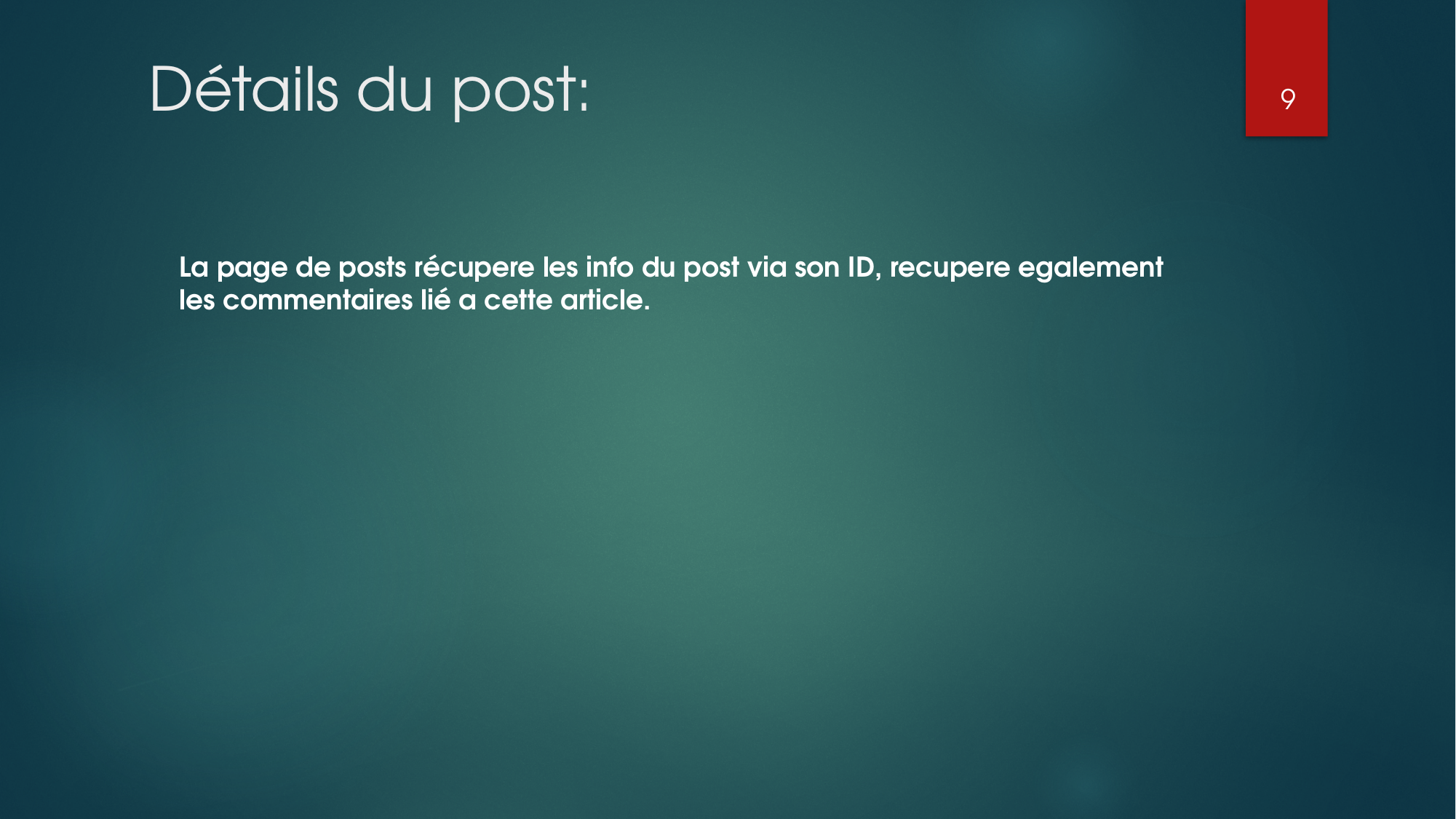

# Détails du post:
9
La page de posts récupere les info du post via son ID, recupere egalement les commentaires lié a cette article.